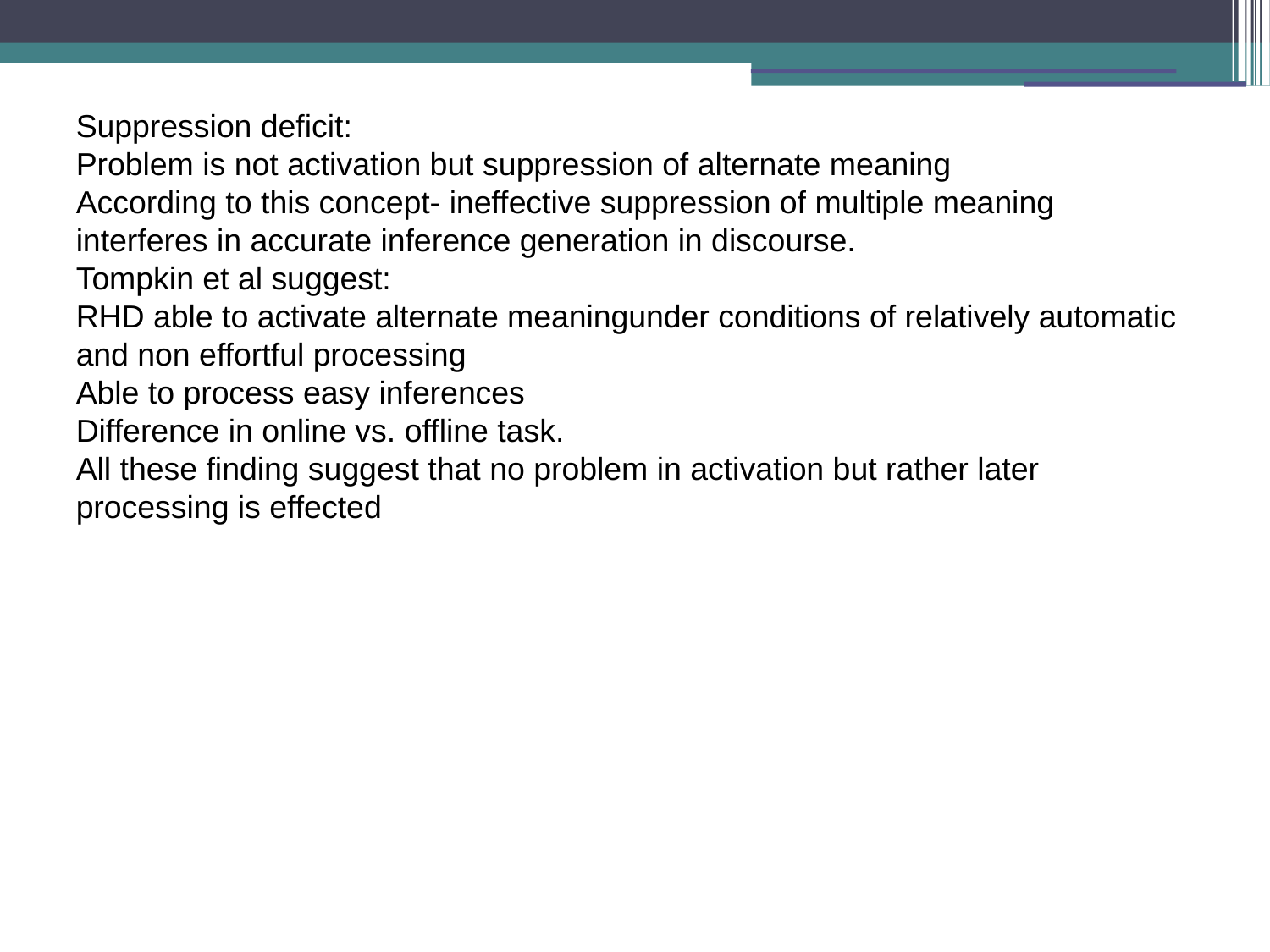

Suppression deficit:
Problem is not activation but suppression of alternate meaning
According to this concept- ineffective suppression of multiple meaning interferes in accurate inference generation in discourse.
Tompkin et al suggest:
RHD able to activate alternate meaningunder conditions of relatively automatic and non effortful processing
Able to process easy inferences
Difference in online vs. offline task.
All these finding suggest that no problem in activation but rather later processing is effected